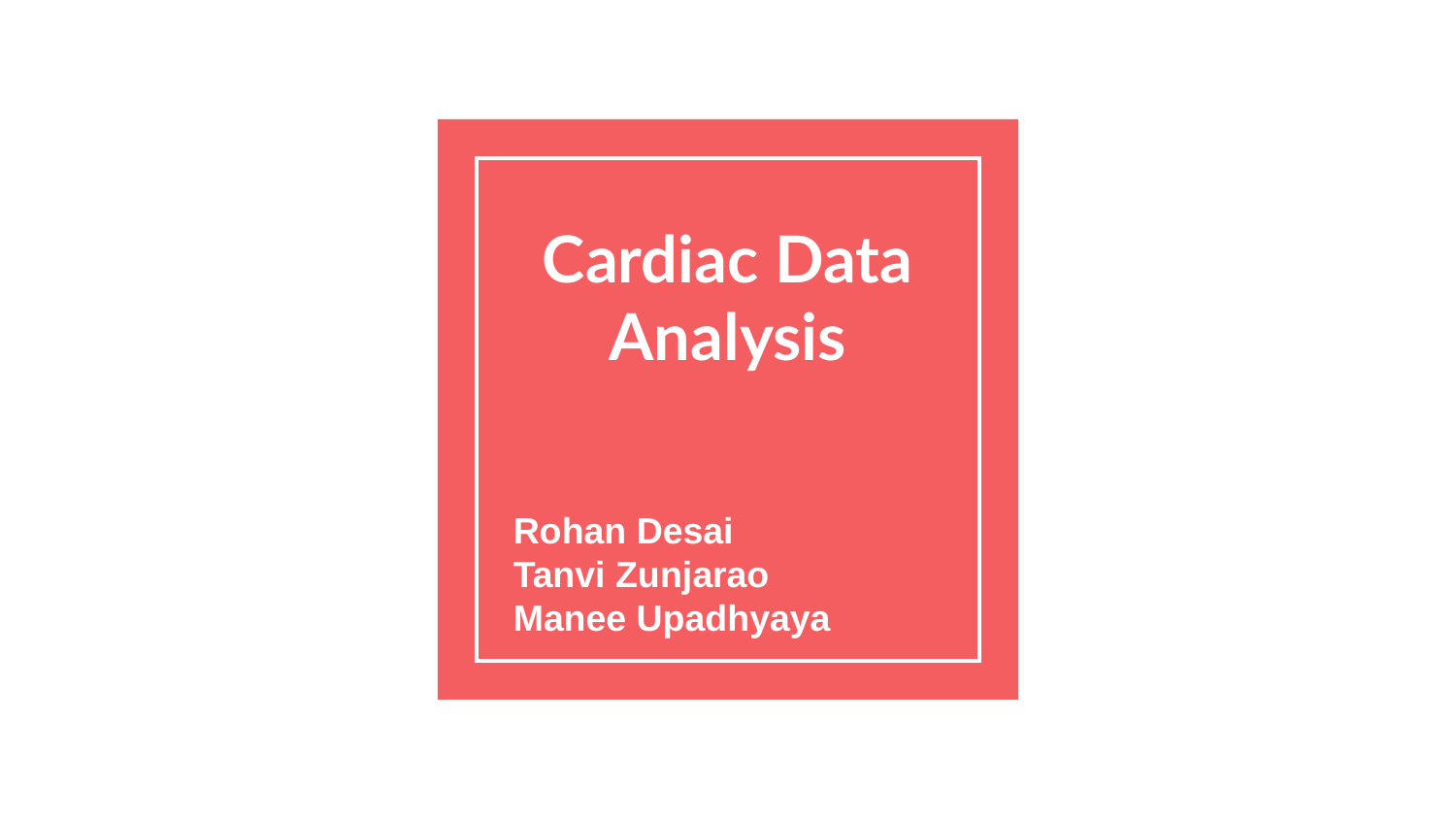

# Cardiac Data Analysis

Rohan Desai
Tanvi Zunjarao
Manee Upadhyaya